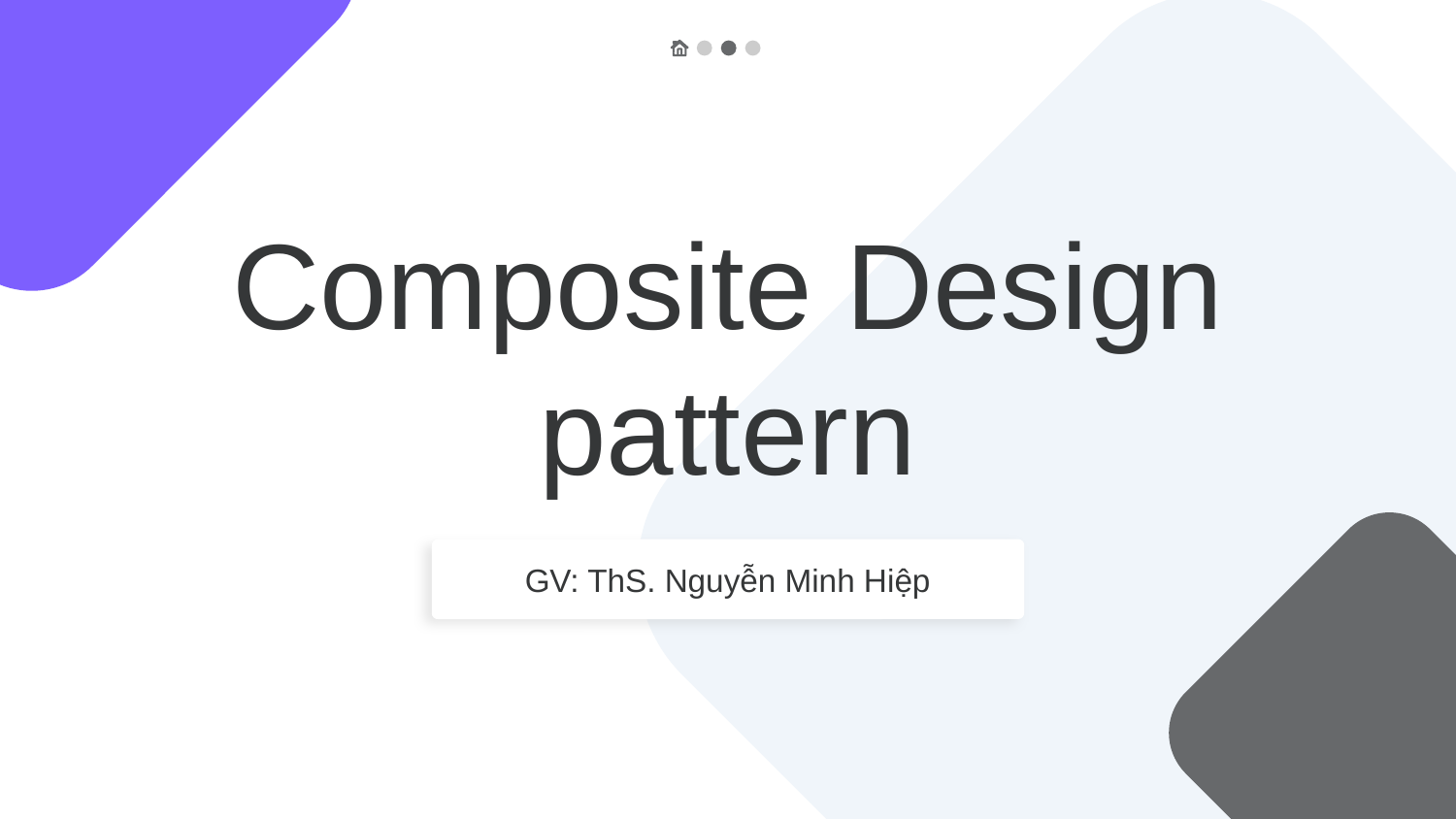

# Composite Design pattern
GV: ThS. Nguyễn Minh Hiệp